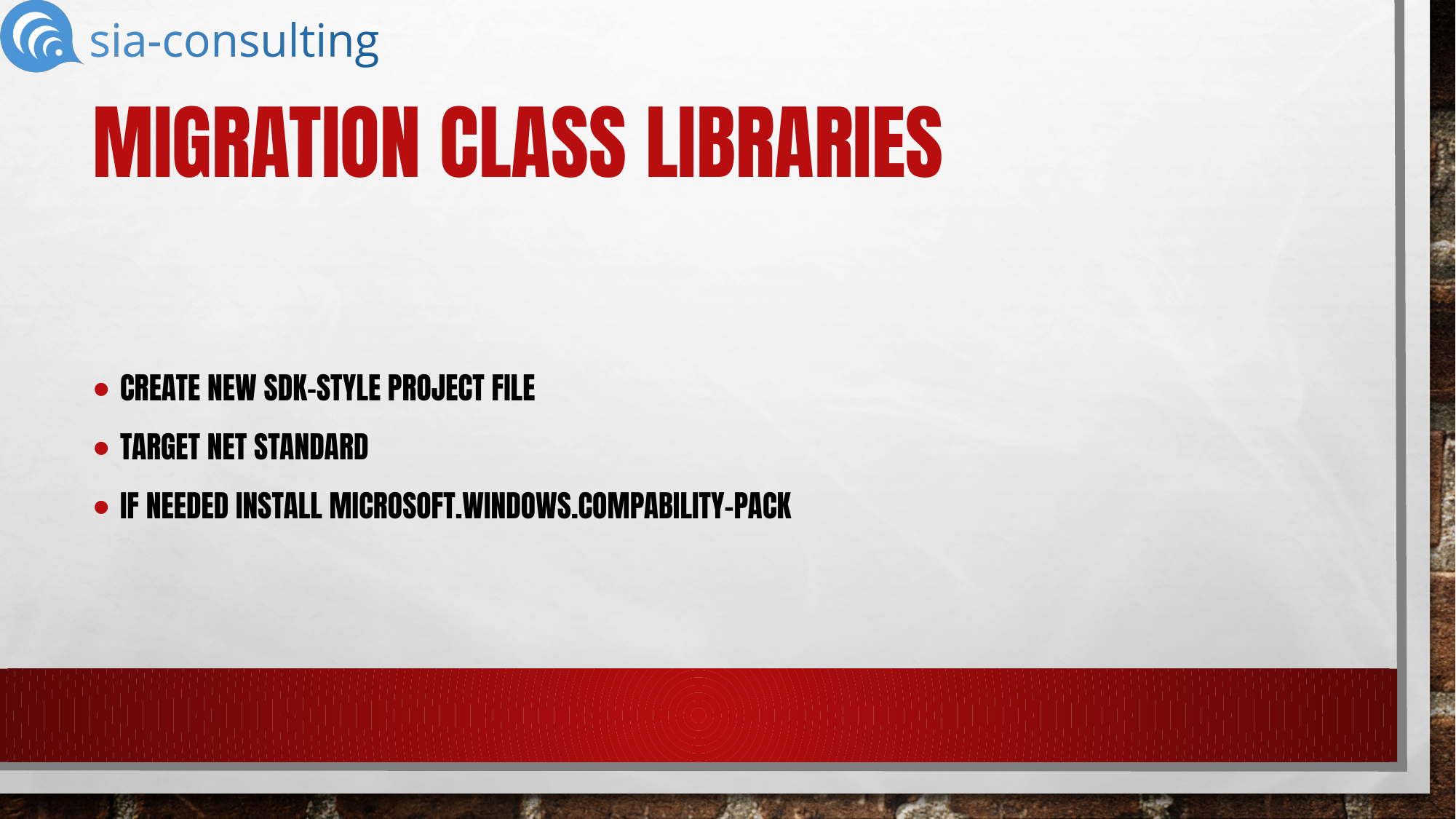

# Migration class libraries
Create new sdk-style project file
Target net standard
If needed install Microsoft.Windows.Compability-pack